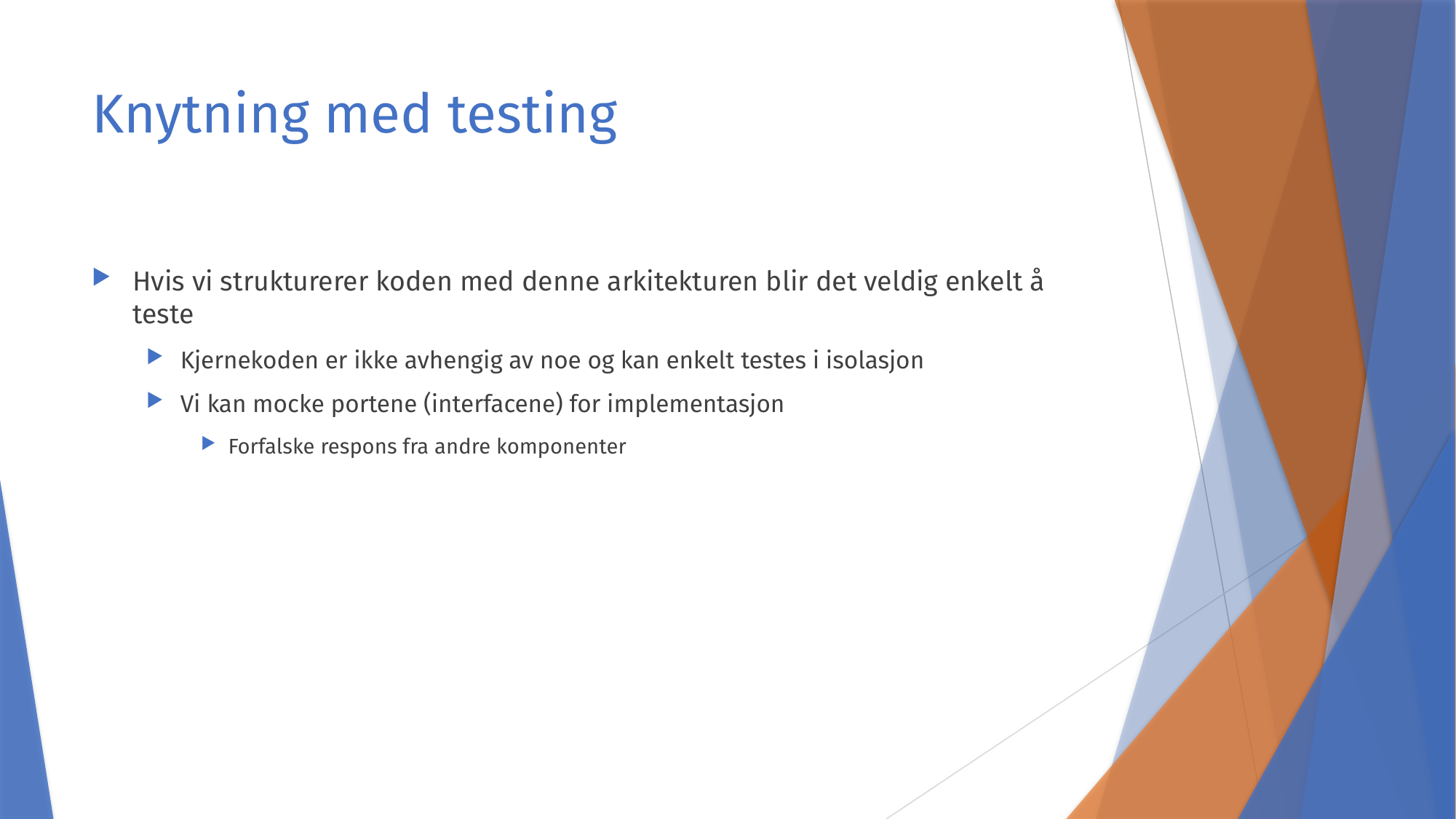

# Knytning med testing
Hvis vi strukturerer koden med denne arkitekturen blir det veldig enkelt å teste
Kjernekoden er ikke avhengig av noe og kan enkelt testes i isolasjon
Vi kan mocke portene (interfacene) for implementasjon
Forfalske respons fra andre komponenter